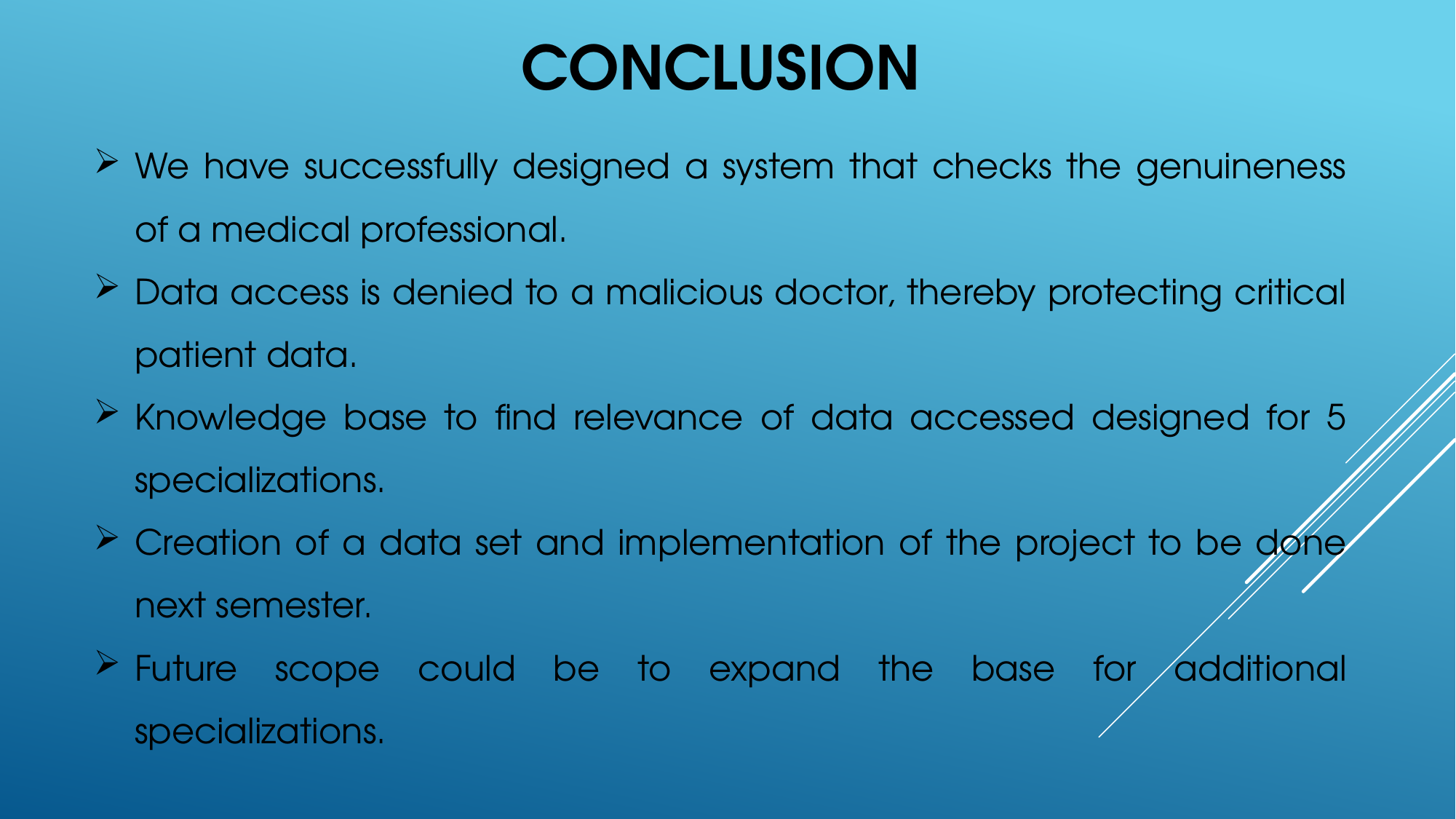

# CONCLUSION
We have successfully designed a system that checks the genuineness of a medical professional.
Data access is denied to a malicious doctor, thereby protecting critical patient data.
Knowledge base to find relevance of data accessed designed for 5 specializations.
Creation of a data set and implementation of the project to be done next semester.
Future scope could be to expand the base for additional specializations.